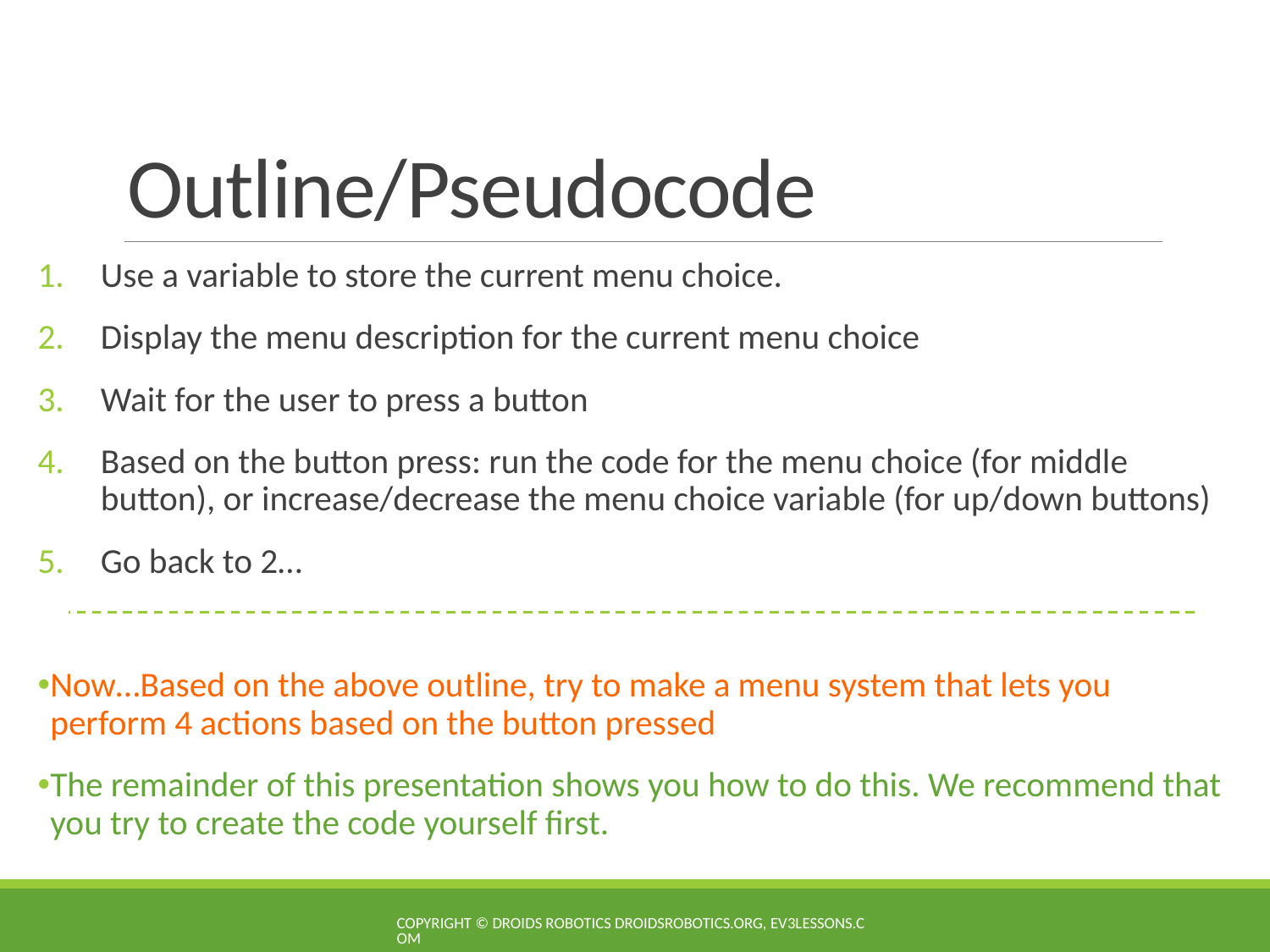

# Outline/Pseudocode
Use a variable to store the current menu choice.
Display the menu description for the current menu choice
Wait for the user to press a button
Based on the button press: run the code for the menu choice (for middle button), or increase/decrease the menu choice variable (for up/down buttons)
Go back to 2…

Now…Based on the above outline, try to make a menu system that lets you perform 4 actions based on the button pressed
The remainder of this presentation shows you how to do this. We recommend that you try to create the code yourself first.
Copyright © Droids Robotics droidsrobotics.org, ev3lessons.com